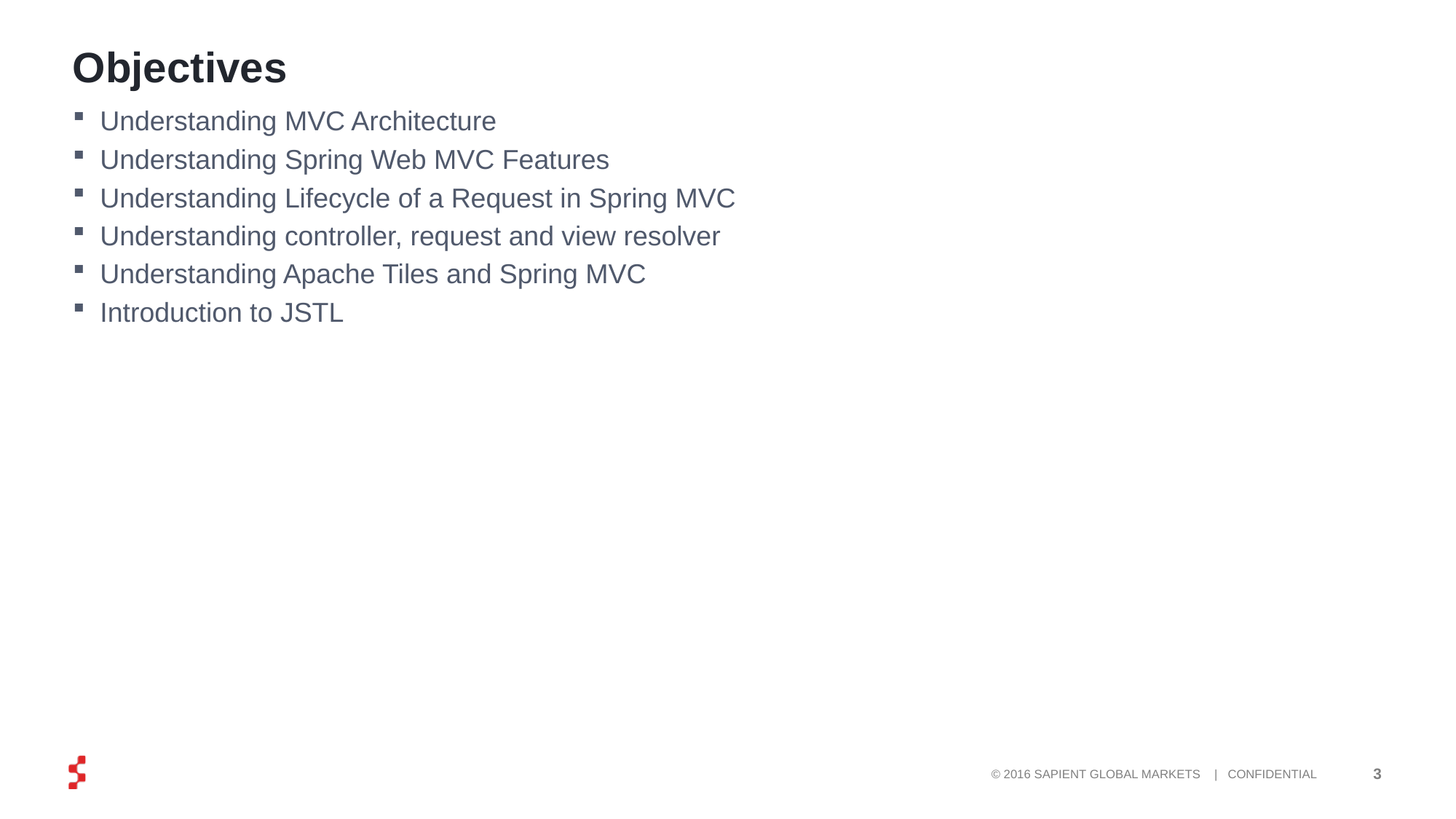

# Objectives
Understanding MVC Architecture
Understanding Spring Web MVC Features
Understanding Lifecycle of a Request in Spring MVC
Understanding controller, request and view resolver
Understanding Apache Tiles and Spring MVC
Introduction to JSTL